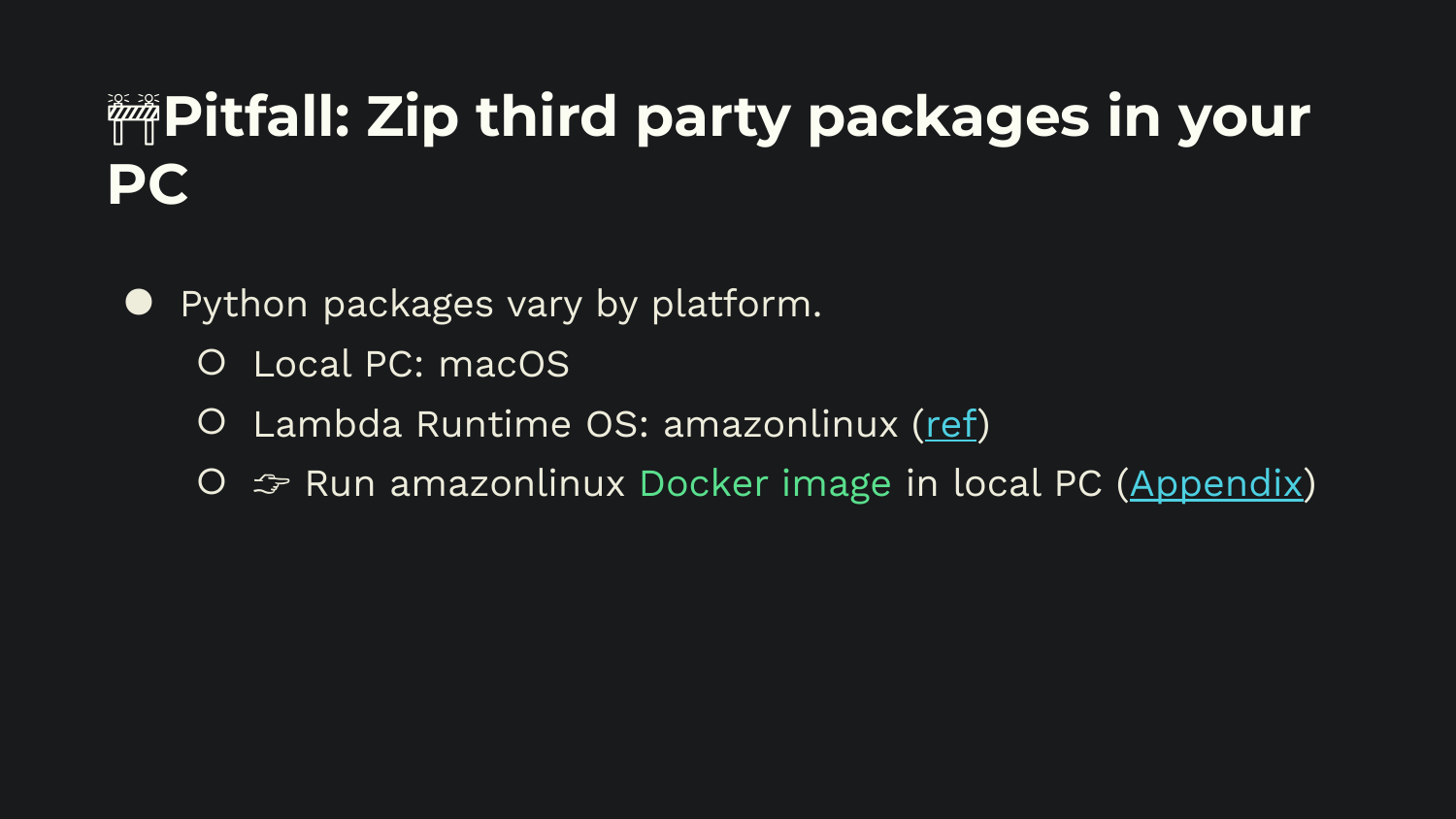

# 🚧Pitfall: Zip third party packages in your PC
Python packages vary by platform.
Local PC: macOS
Lambda Runtime OS: amazonlinux (ref)
👉 Run amazonlinux Docker image in local PC (Appendix)